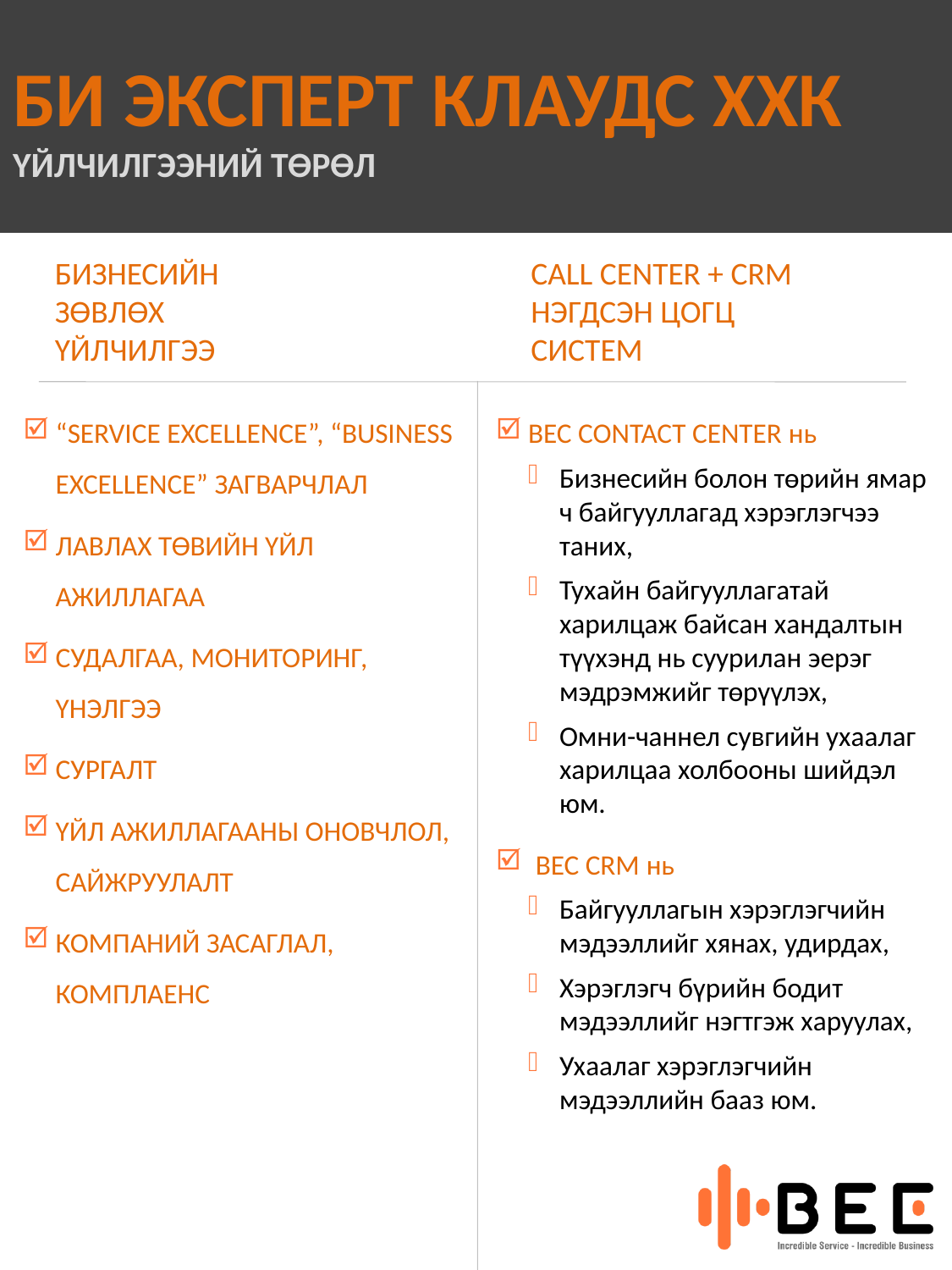

# БИ ЭКСПЕРТ КЛАУДС ХХК ҮЙЛЧИЛГЭЭНИЙ ТӨРӨЛ
БИЗНЕСИЙН ЗӨВЛӨХ ҮЙЛЧИЛГЭЭ
CALL CENTER + CRM НЭГДСЭН ЦОГЦ СИСТЕМ
BEC CONTACT CENTER нь
Бизнесийн болон төрийн ямар ч байгууллагад хэрэглэгчээ таних,
Тухайн байгууллагатай харилцаж байсан хандалтын түүхэнд нь суурилан эерэг мэдрэмжийг төрүүлэх,
Омни-чаннел сувгийн ухаалаг харилцаа холбооны шийдэл юм.
BEC CRM нь
Байгууллагын хэрэглэгчийн мэдээллийг хянах, удирдах,
Хэрэглэгч бүрийн бодит мэдээллийг нэгтгэж харуулах,
Ухаалаг хэрэглэгчийн мэдээллийн бааз юм.
“SERVICE EXCELLENCE”, “BUSINESS EXCELLENCE” ЗАГВАРЧЛАЛ
ЛАВЛАХ ТӨВИЙН ҮЙЛ АЖИЛЛАГАА
СУДАЛГАА, МОНИТОРИНГ, ҮНЭЛГЭЭ
СУРГАЛТ
ҮЙЛ АЖИЛЛАГААНЫ ОНОВЧЛОЛ, САЙЖРУУЛАЛТ
КОМПАНИЙ ЗАСАГЛАЛ, КОМПЛАЕНС